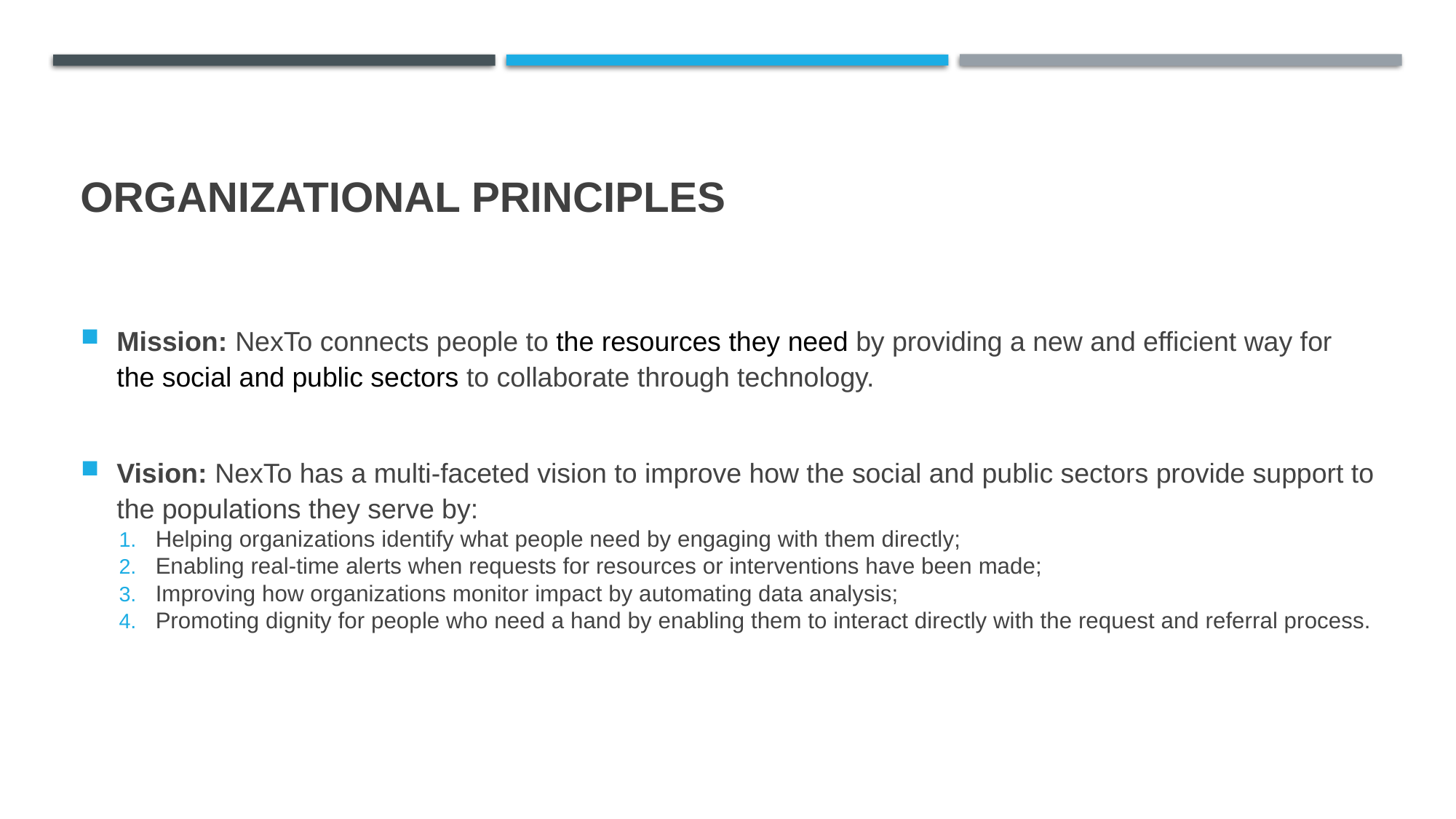

# Organizational principles
Mission: NexTo connects people to the resources they need by providing a new and efficient way for the social and public sectors to collaborate through technology.

Vision: NexTo has a multi-faceted vision to improve how the social and public sectors provide support to the populations they serve by:
Helping organizations identify what people need by engaging with them directly;
Enabling real-time alerts when requests for resources or interventions have been made;
Improving how organizations monitor impact by automating data analysis;
Promoting dignity for people who need a hand by enabling them to interact directly with the request and referral process.